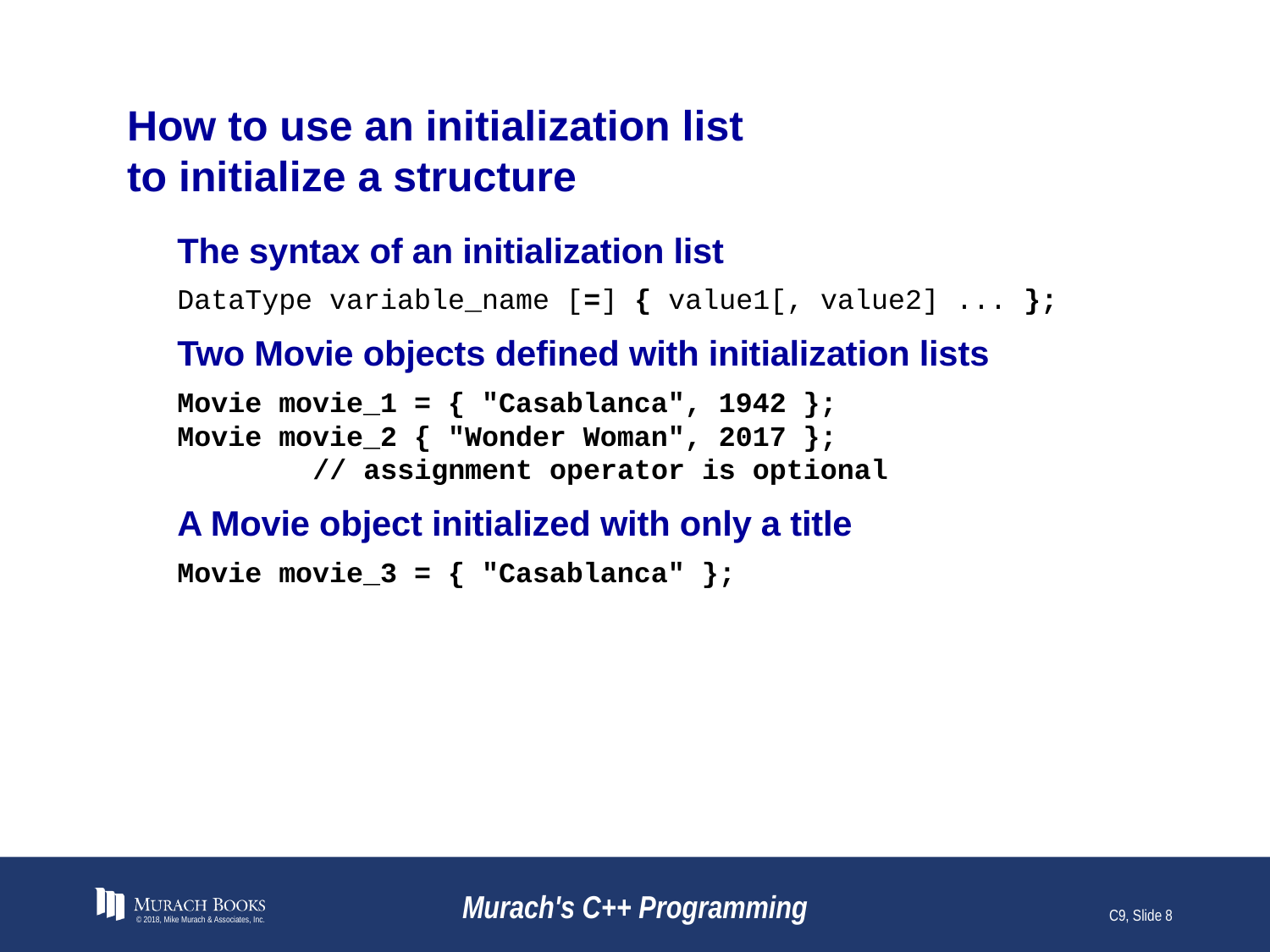

# How to use an initialization list to initialize a structure
The syntax of an initialization list
DataType variable_name [=] { value1[, value2] ... };
Two Movie objects defined with initialization lists
Movie movie_1 = { "Casablanca", 1942 };
Movie movie_2 { "Wonder Woman", 2017 };
        // assignment operator is optional
A Movie object initialized with only a title
Movie movie_3 = { "Casablanca" };

© 2018, Mike Murach & Associates, Inc.
Murach's C++ Programming

C9, Slide 8